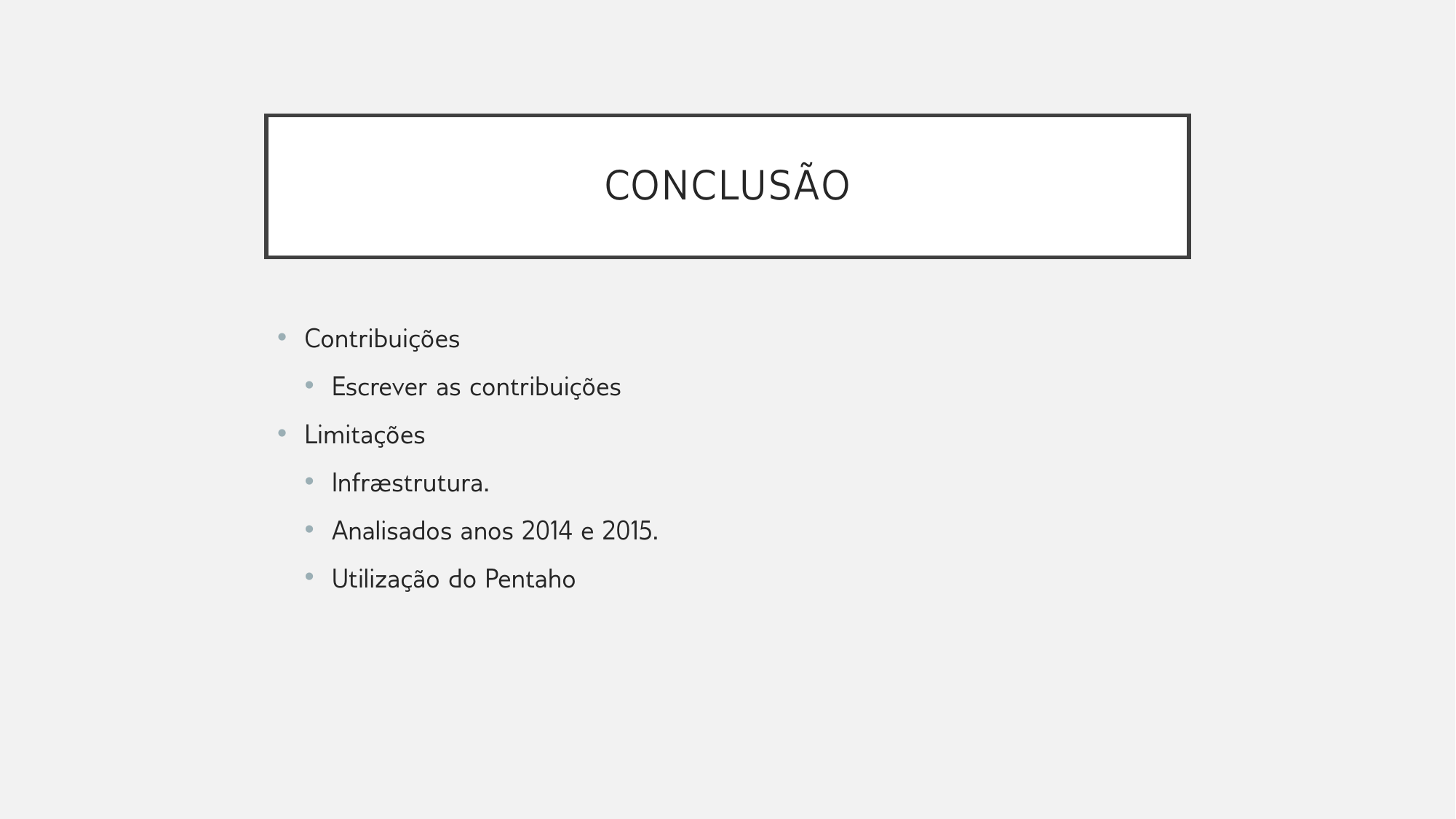

# Conclusão
Contribuições
Escrever as contribuições
Limitações
Infraestrutura.
Analisados anos 2014 e 2015.
Utilização do Pentaho